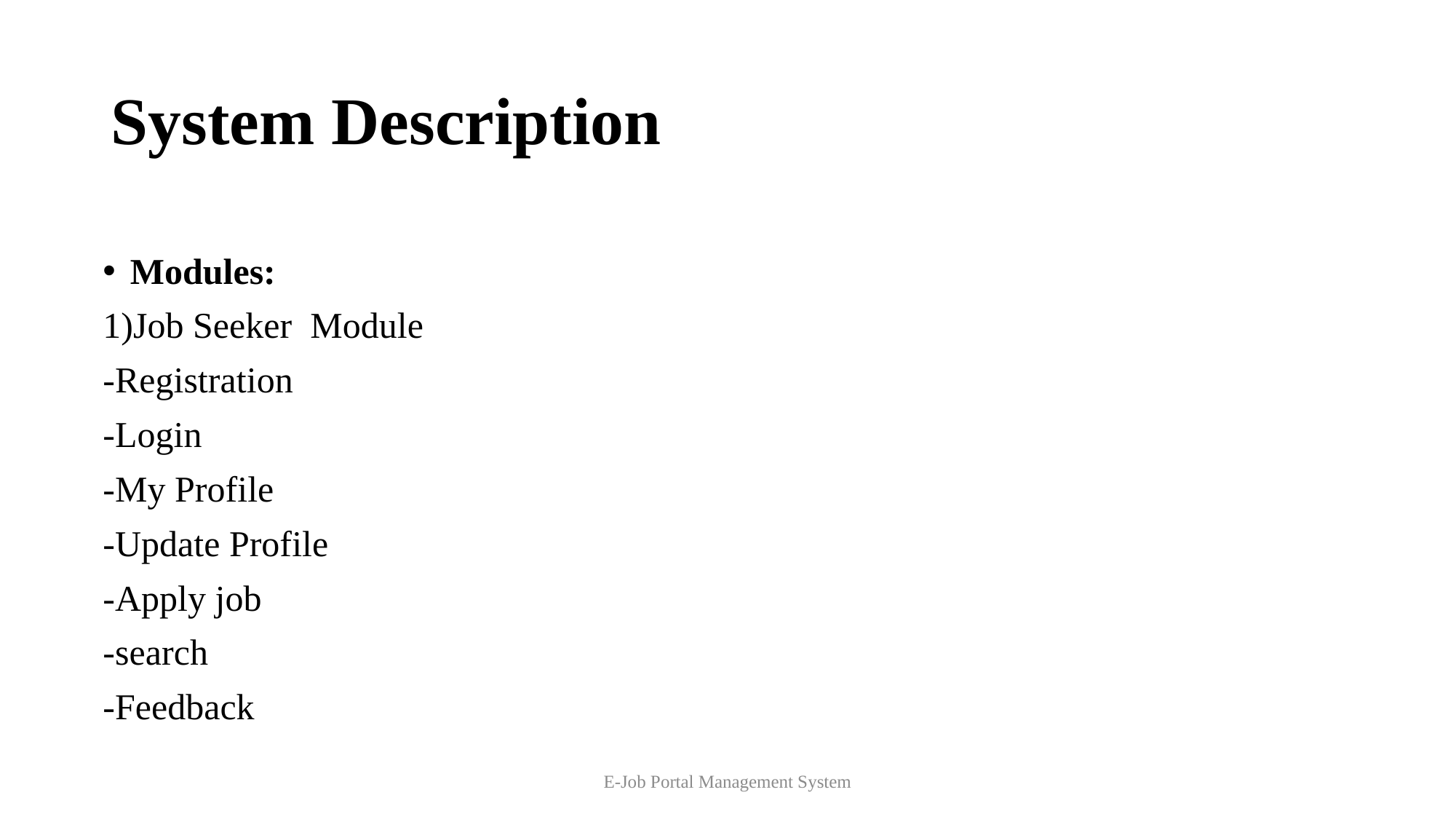

# System Description

Modules:
1)Job Seeker  Module
-Registration
-Login
-My Profile
-Update Profile
-Apply job
-search
-Feedback

E-Job Portal Management System